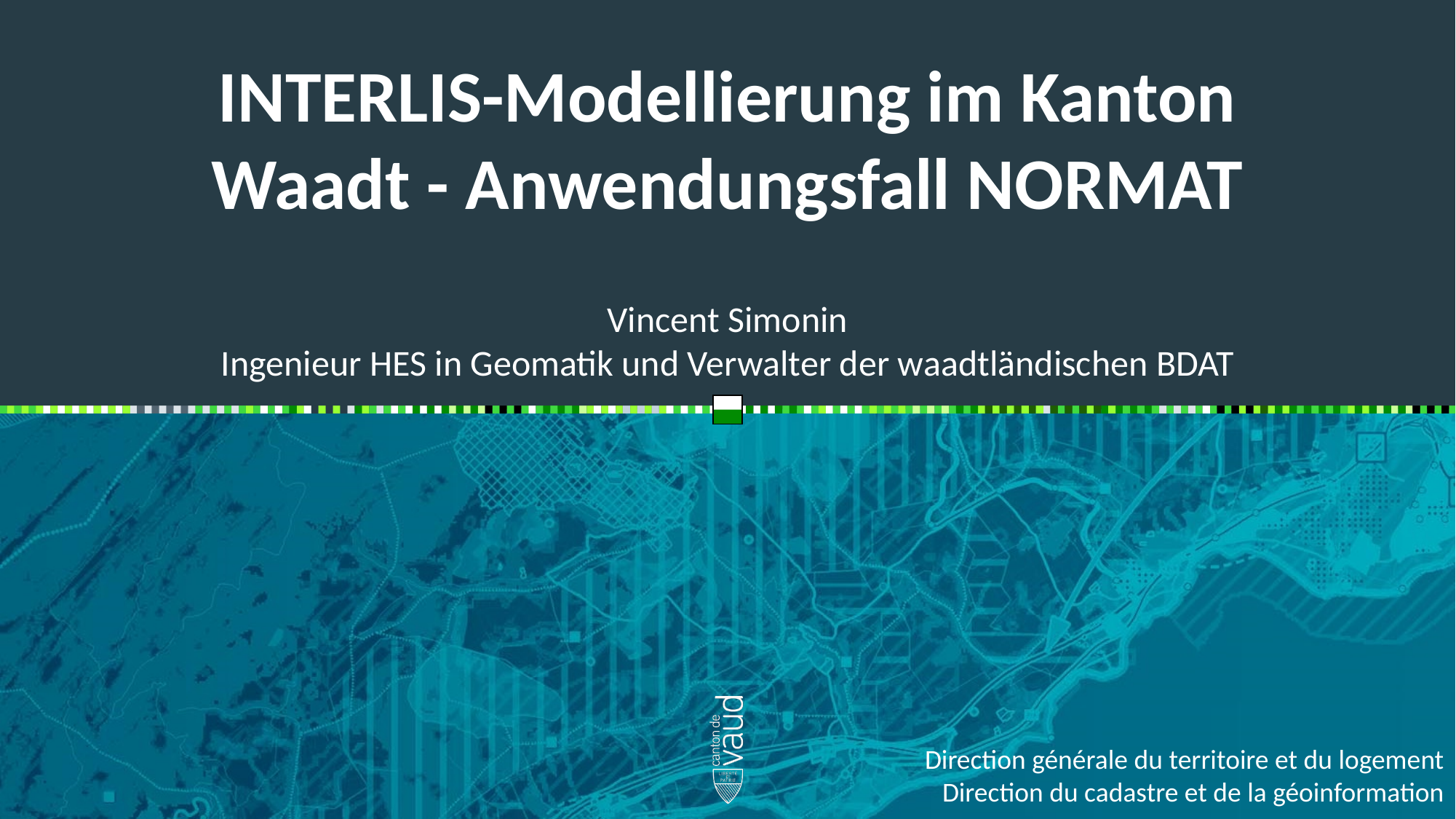

# INTERLIS-Modellierung im Kanton Waadt - Anwendungsfall NORMAT
Vincent Simonin
Ingenieur HES in Geomatik und Verwalter der waadtländischen BDAT
Direction générale du territoire et du logement
Direction du cadastre et de la géoinformation